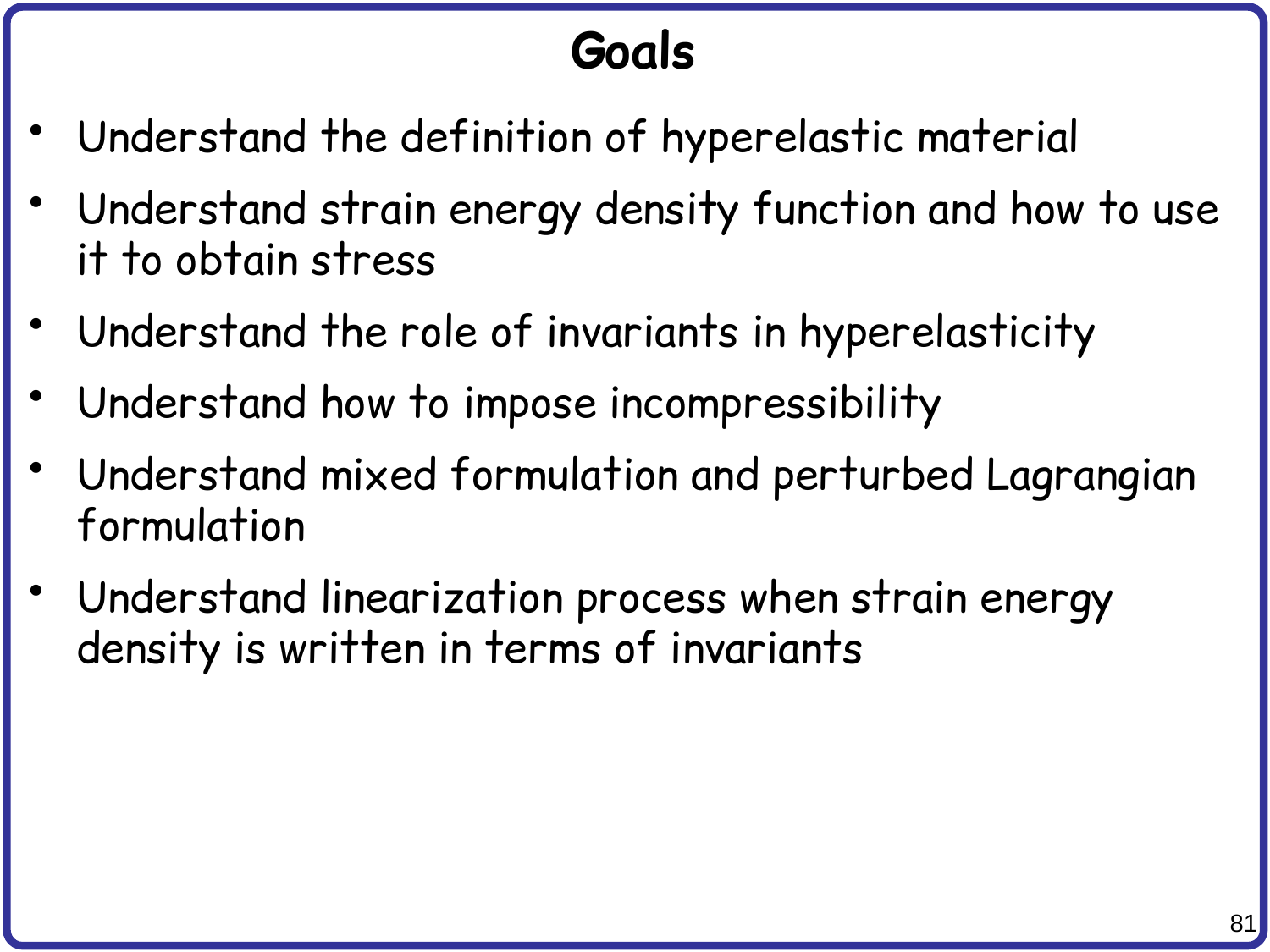

# Goals
Understand the definition of hyperelastic material
Understand strain energy density function and how to use it to obtain stress
Understand the role of invariants in hyperelasticity
Understand how to impose incompressibility
Understand mixed formulation and perturbed Lagrangian formulation
Understand linearization process when strain energy density is written in terms of invariants